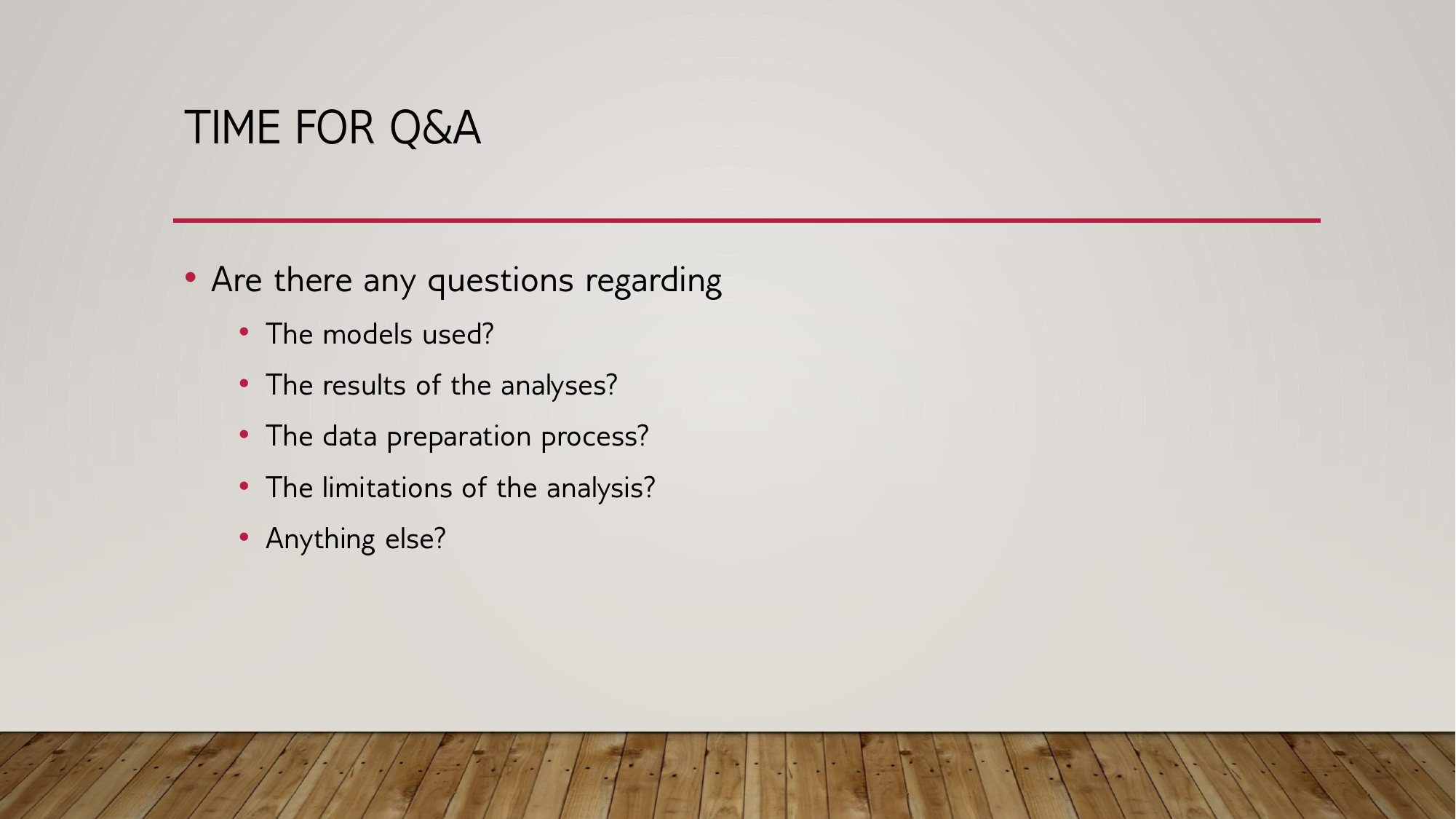

# Time for q&A
Are there any questions regarding
The models used?
The results of the analyses?
The data preparation process?
The limitations of the analysis?
Anything else?